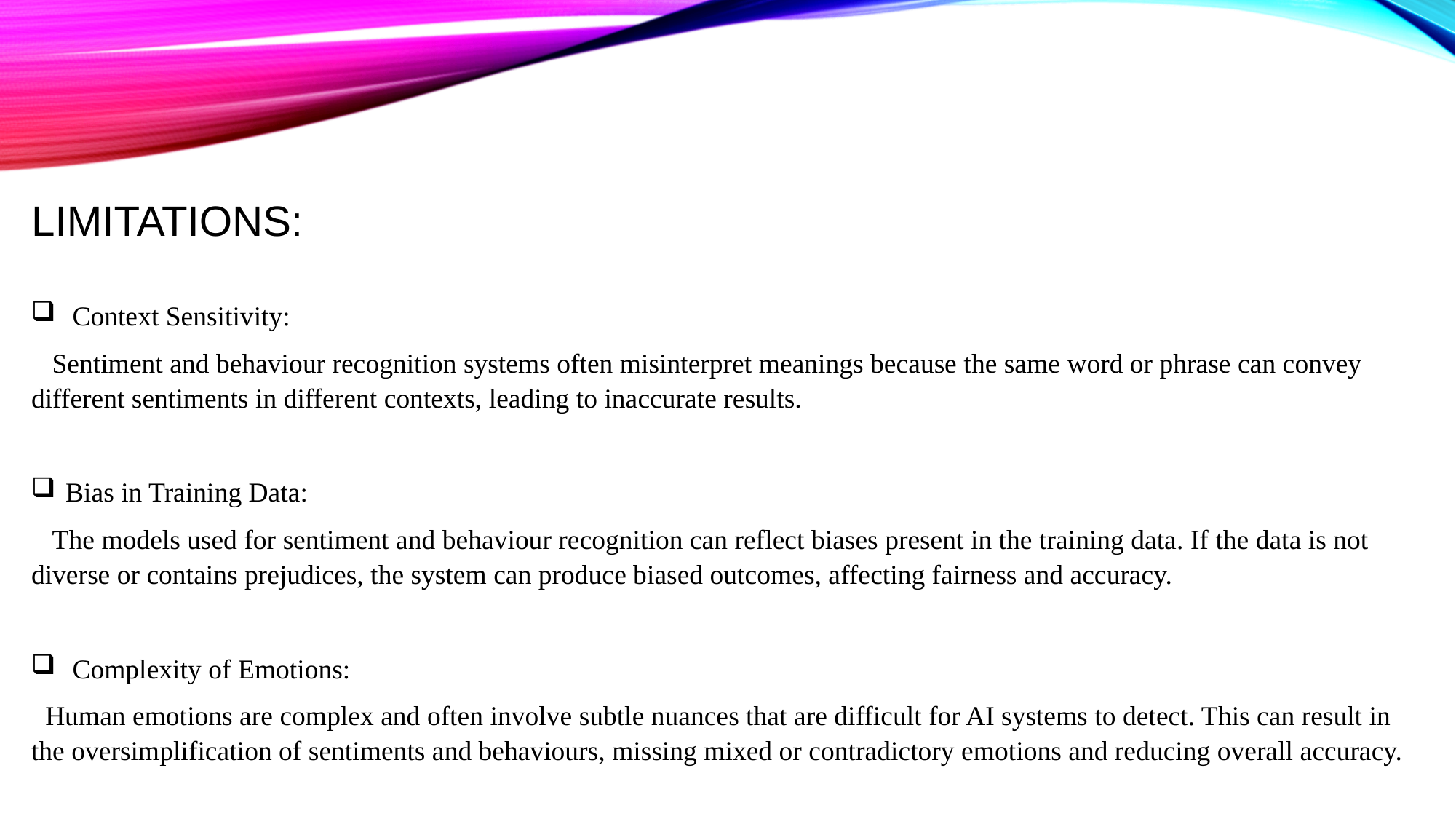

LIMITATIONS:

 Context Sensitivity:
   Sentiment and behaviour recognition systems often misinterpret meanings because the same word or phrase can convey different sentiments in different contexts, leading to inaccurate results.

Bias in Training Data:
   The models used for sentiment and behaviour recognition can reflect biases present in the training data. If the data is not diverse or contains prejudices, the system can produce biased outcomes, affecting fairness and accuracy.

 Complexity of Emotions:
  Human emotions are complex and often involve subtle nuances that are difficult for AI systems to detect. This can result in the oversimplification of sentiments and behaviours, missing mixed or contradictory emotions and reducing overall accuracy.